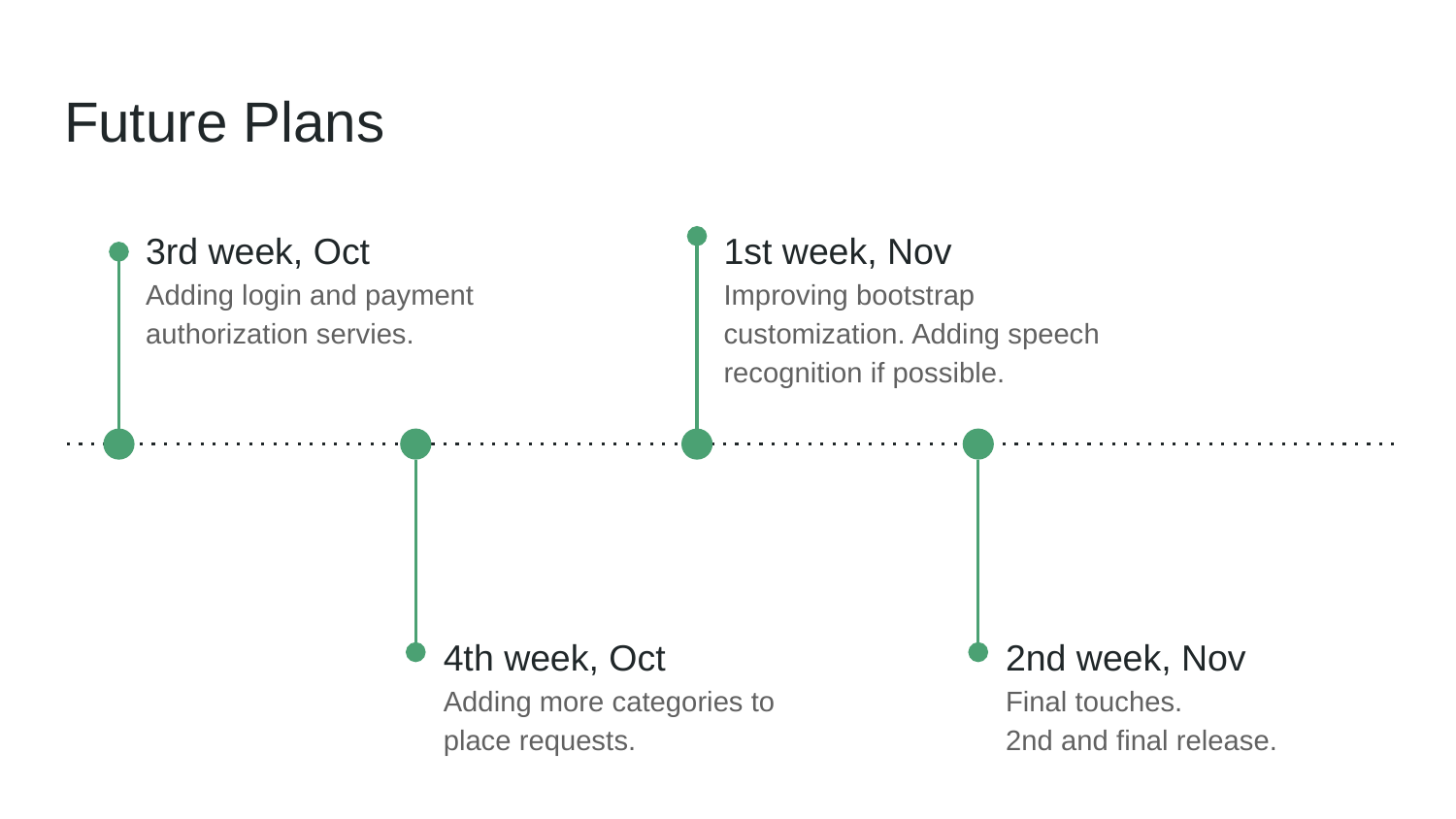

# Future Plans
3rd week, Oct
Adding login and payment authorization servies.
1st week, Nov
Improving bootstrap customization. Adding speech recognition if possible.

4th week, Oct
Adding more categories to place requests.
2nd week, Nov
Final touches.
2nd and final release.